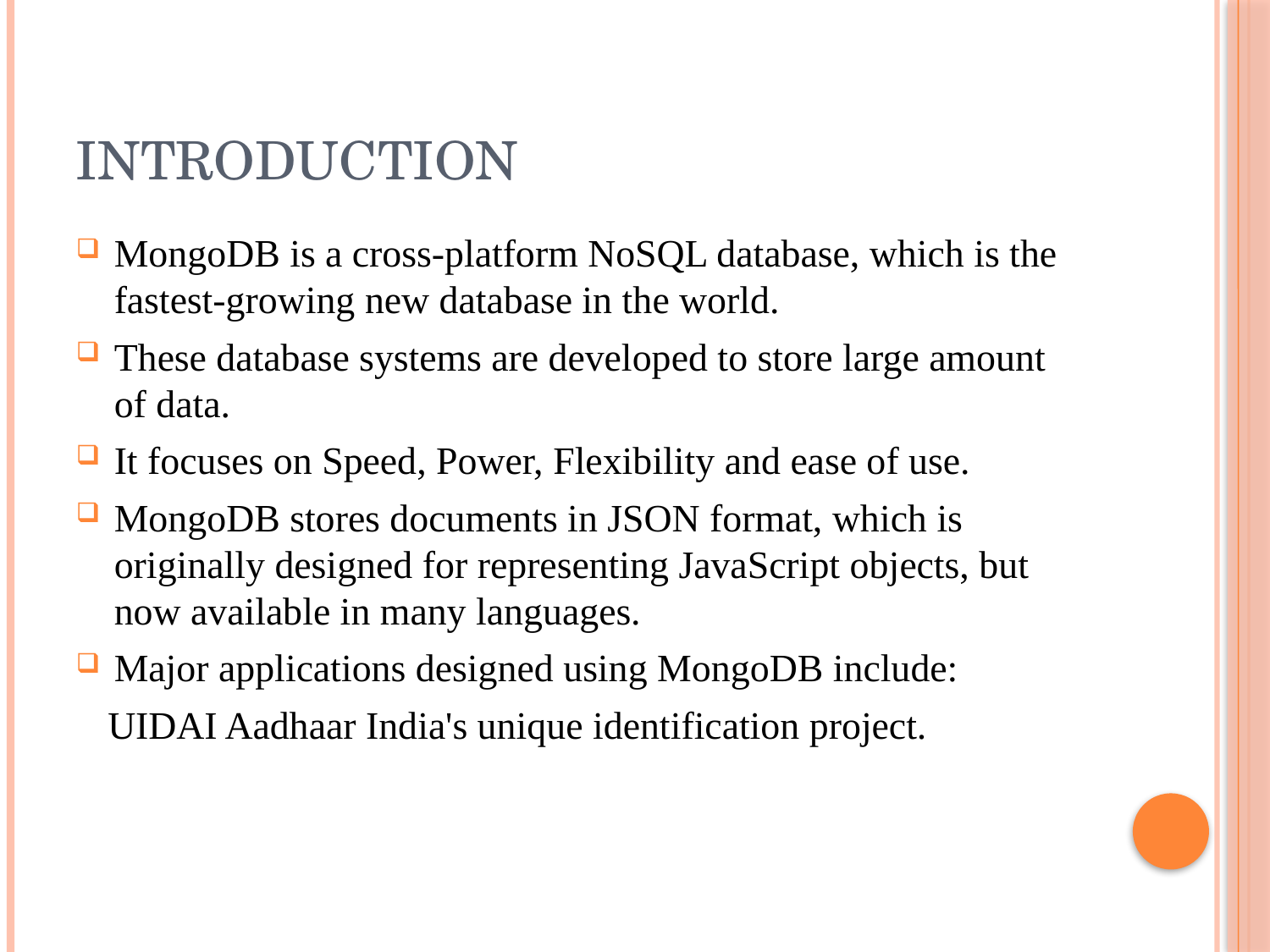

# Introduction
MongoDB is a cross-platform NoSQL database, which is the fastest-growing new database in the world.
These database systems are developed to store large amount of data.
It focuses on Speed, Power, Flexibility and ease of use.
MongoDB stores documents in JSON format, which is originally designed for representing JavaScript objects, but now available in many languages.
Major applications designed using MongoDB include:
   UIDAI Aadhaar India's unique identification project.